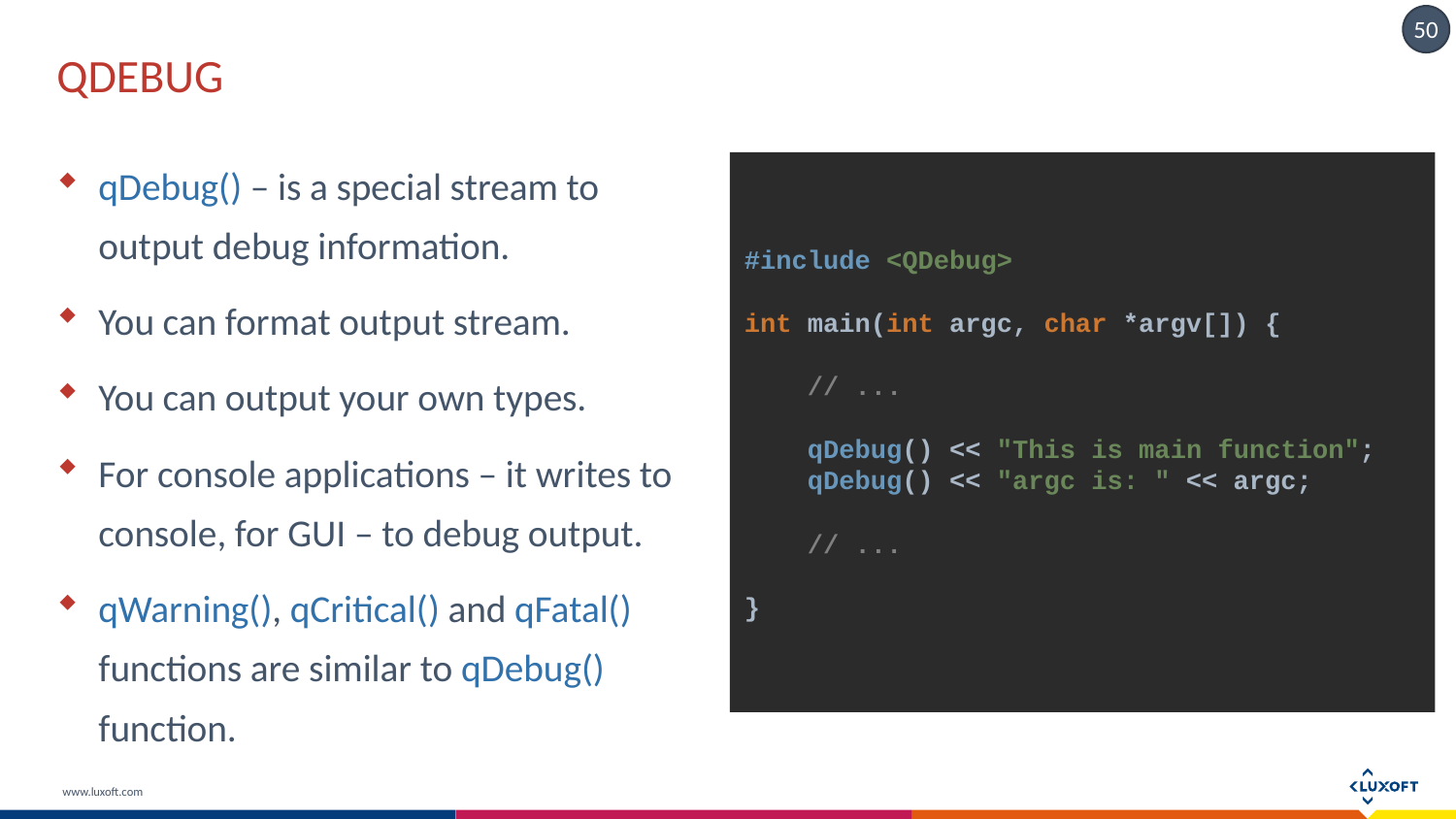

# QDEBUG
qDebug() – is a special stream to output debug information.
You can format output stream.
You can output your own types.
For console applications – it writes to console, for GUI – to debug output.
qWarning(), qCritical() and qFatal() functions are similar to qDebug() function.

#include <QDebug>

int main(int argc, char *argv[]) {

    // ...

    qDebug() << "This is main function";
    qDebug() << "argc is: " << argc;

    // ...

}